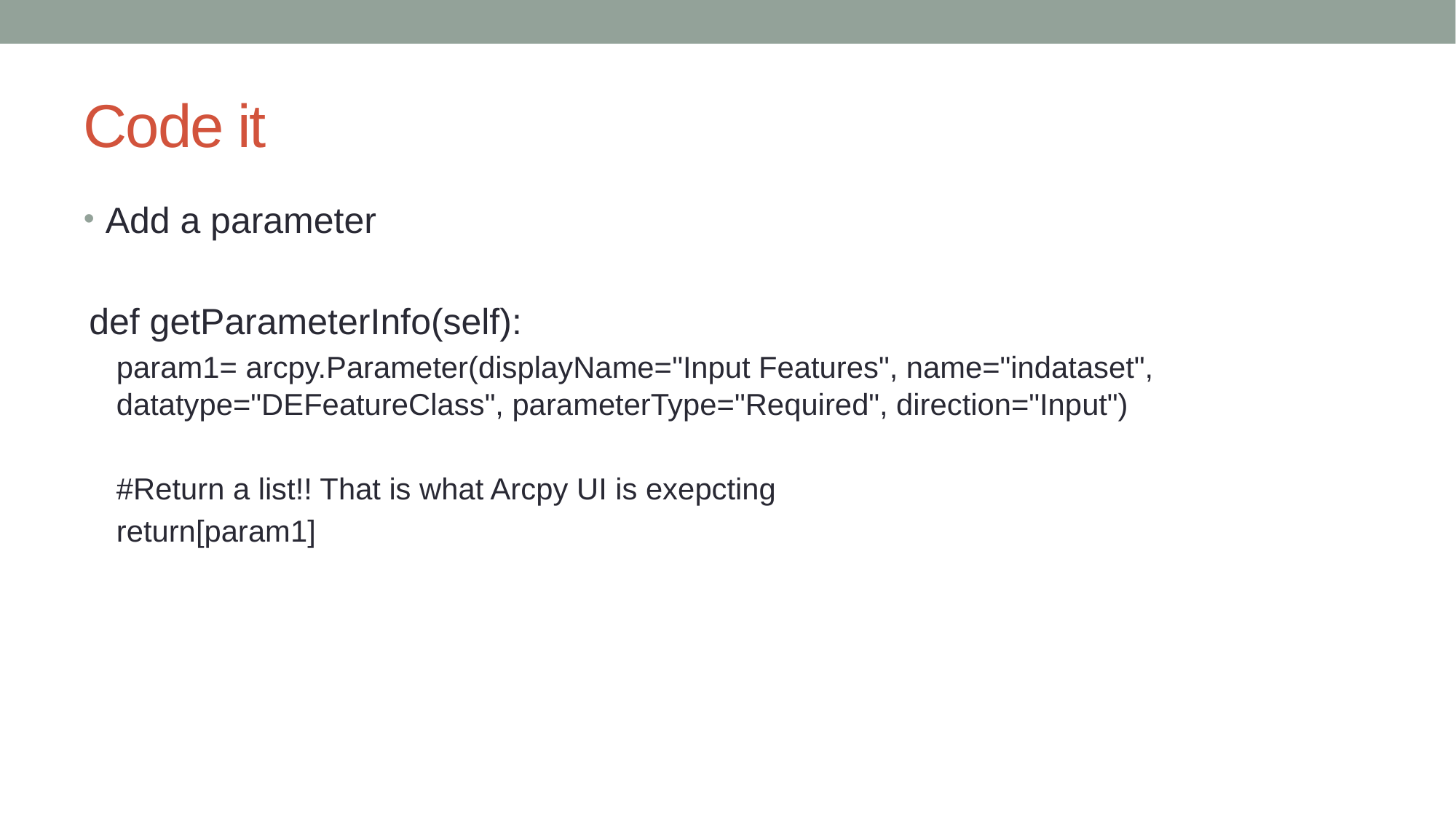

# Code it
Add a parameter

def getParameterInfo(self):
param1= arcpy.Parameter(displayName="Input Features", name="indataset", datatype="DEFeatureClass", parameterType="Required", direction="Input")

#Return a list!! That is what Arcpy UI is exepcting
return[param1]